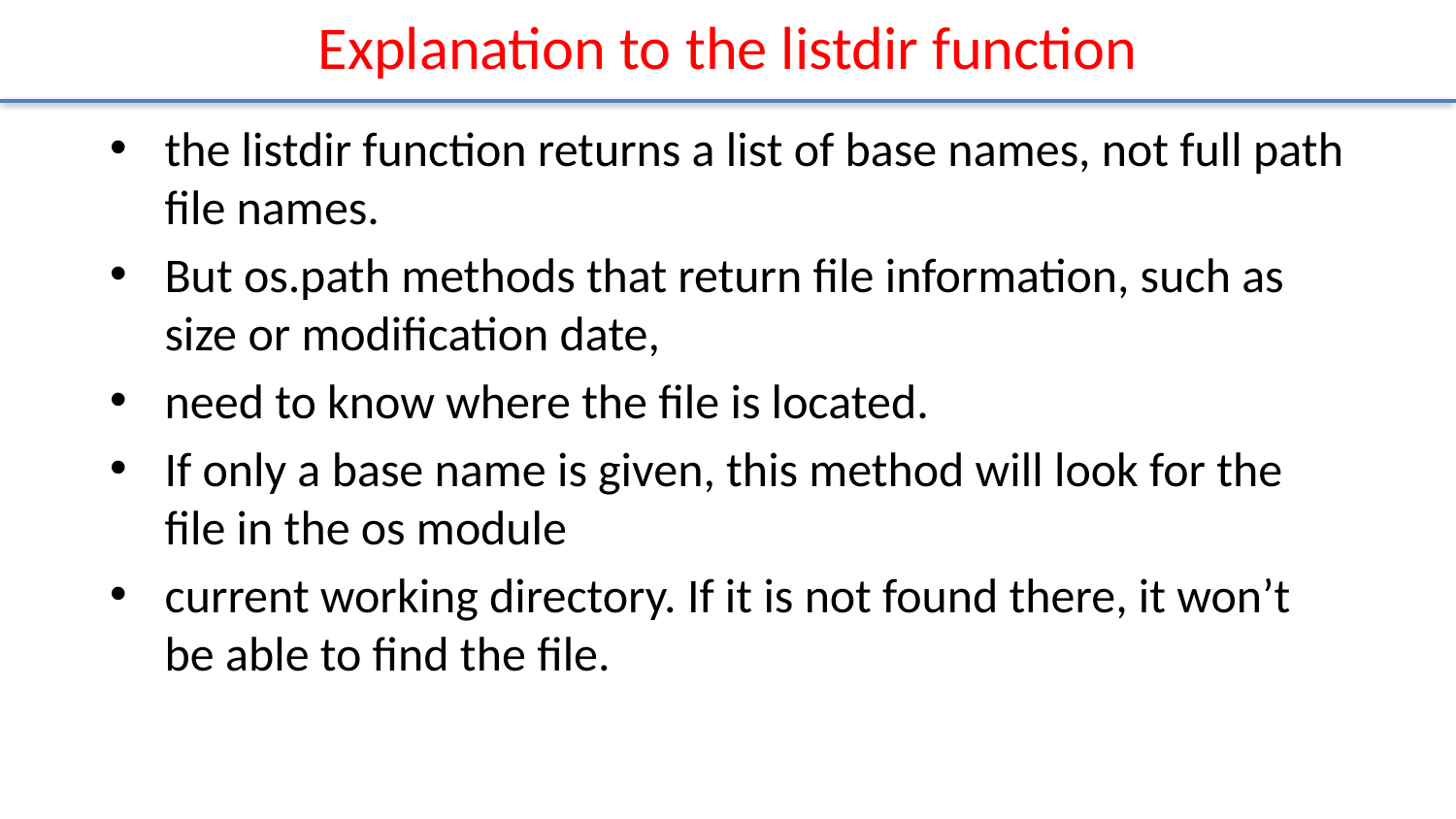

# Explanation to the listdir function
the listdir function returns a list of base names, not full path ﬁle names.
But os.path methods that return ﬁle information, such as size or modiﬁcation date,
need to know where the ﬁle is located.
If only a base name is given, this method will look for the ﬁle in the os module
current working directory. If it is not found there, it won’t be able to ﬁnd the ﬁle.